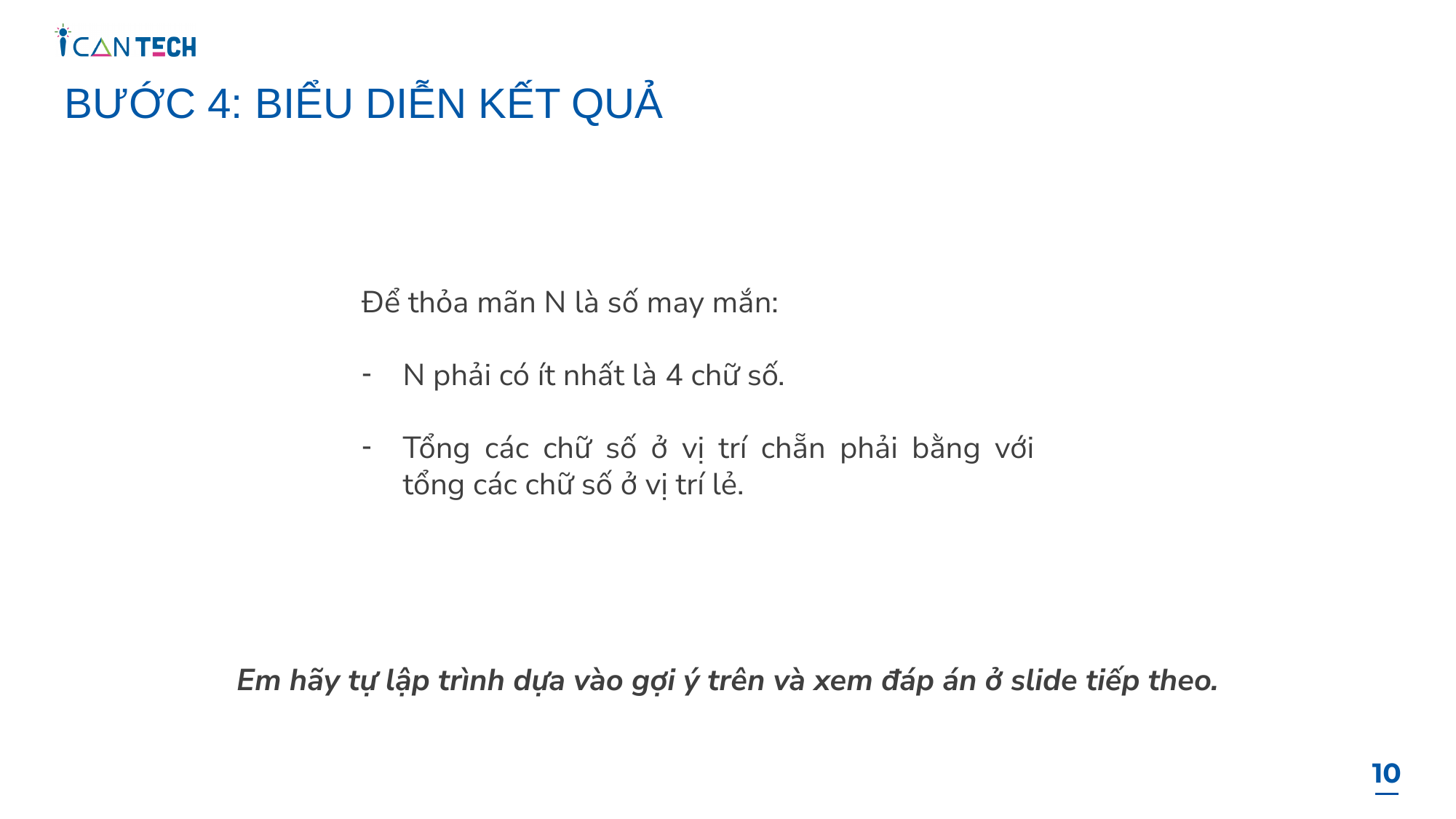

# BƯỚC 4: BIỂU DIỄN KẾT QUẢ
Để thỏa mãn N là số may mắn:

N phải có ít nhất là 4 chữ số.

Tổng các chữ số ở vị trí chẵn phải bằng với tổng các chữ số ở vị trí lẻ.

Em hãy tự lập trình dựa vào gợi ý trên và xem đáp án ở slide tiếp theo.
10